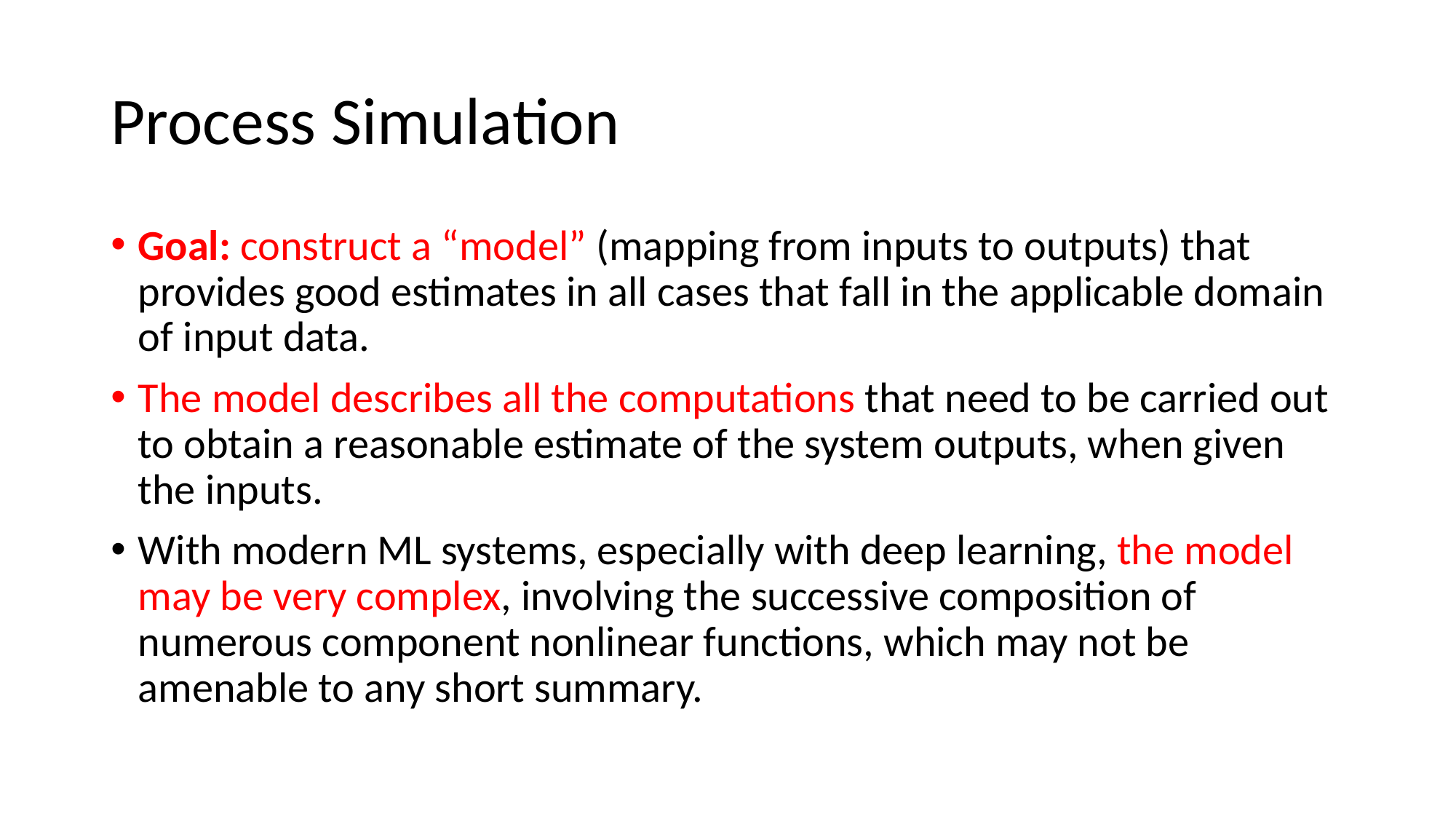

# Process Simulation
Goal: construct a “model” (mapping from inputs to outputs) that provides good estimates in all cases that fall in the applicable domain of input data.
The model describes all the computations that need to be carried out to obtain a reasonable estimate of the system outputs, when given the inputs.
With modern ML systems, especially with deep learning, the model may be very complex, involving the successive composition of numerous component nonlinear functions, which may not be amenable to any short summary.